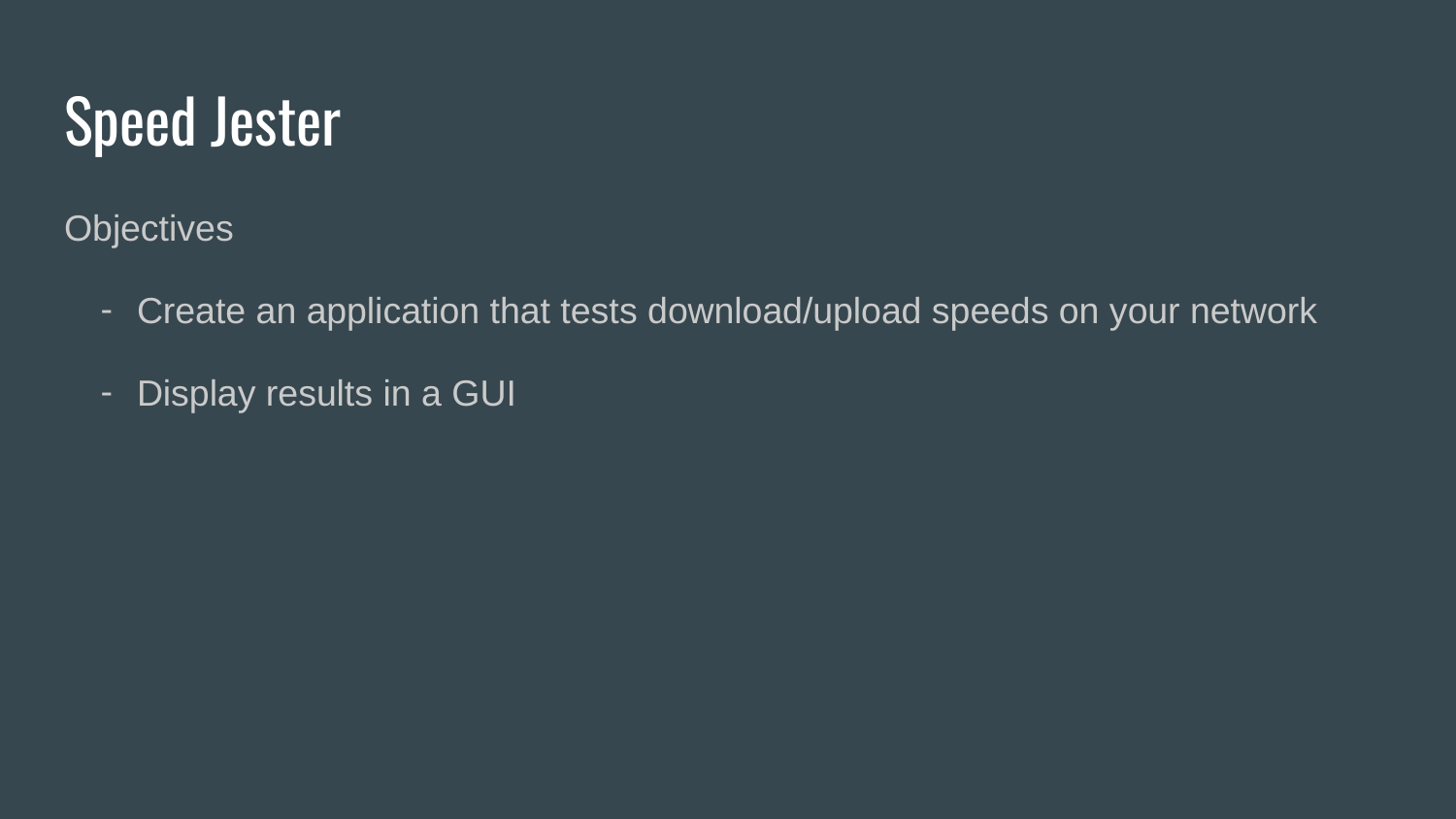

# Speed Jester
Objectives
Create an application that tests download/upload speeds on your network
Display results in a GUI